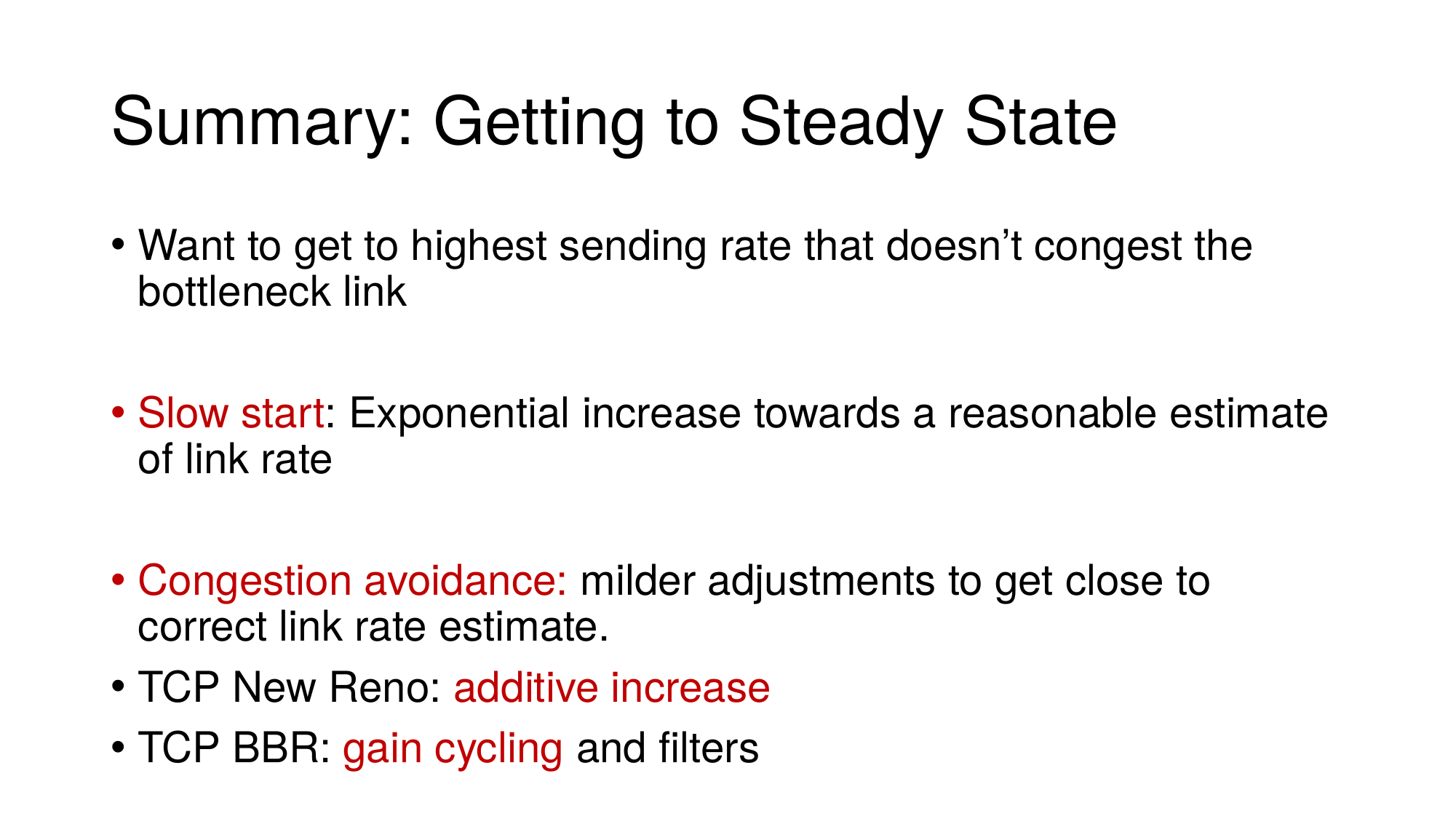

# Summary: Getting to Steady State
Want to get to highest sending rate that doesn’t congest the bottleneck link

Slow start: Exponential increase towards a reasonable estimate of link rate

Congestion avoidance: milder adjustments to get close to correct link rate estimate.
TCP New Reno: additive increase
TCP BBR: gain cycling and filters